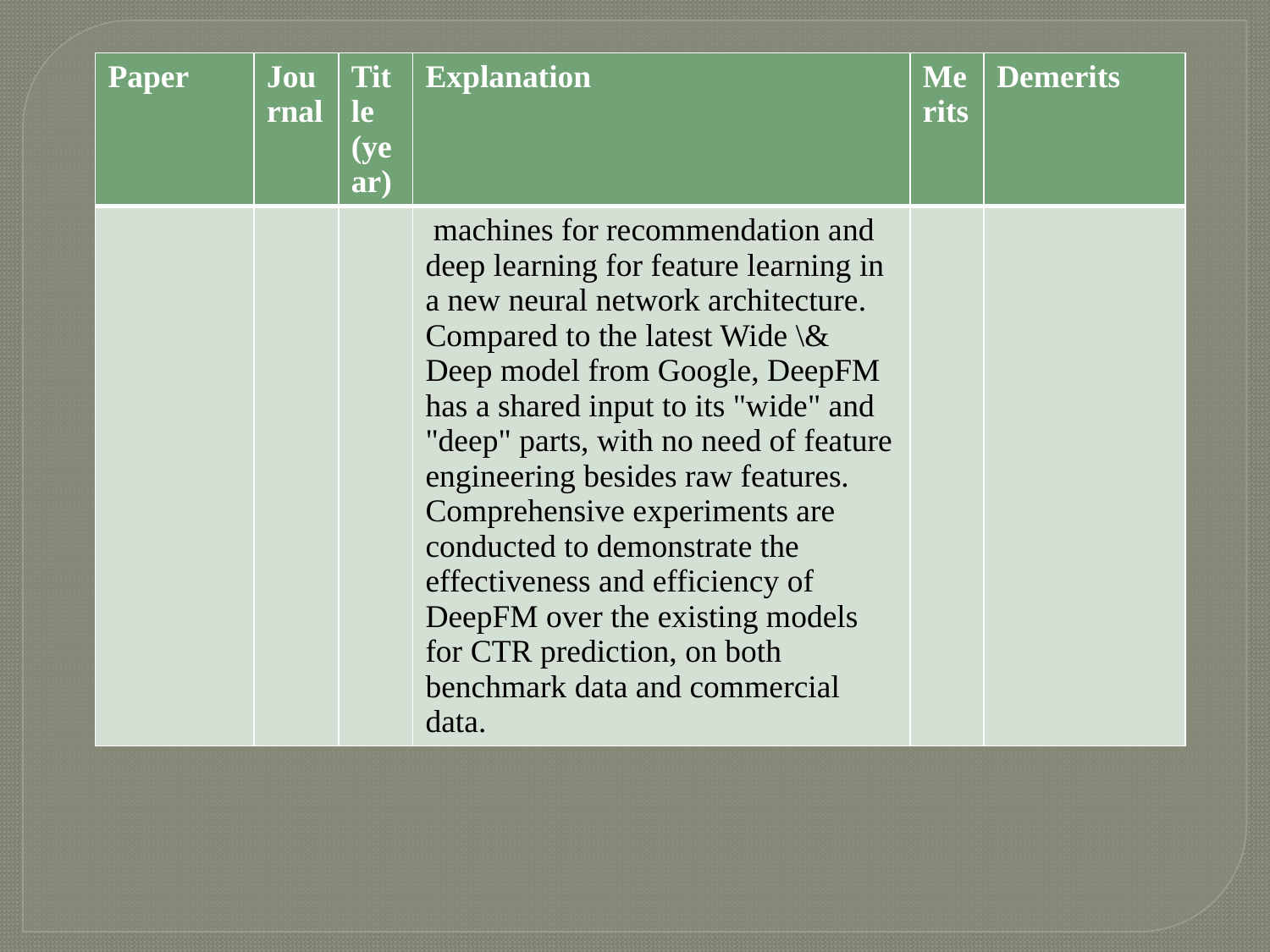

| Paper | Journal | Title (year) | Explanation | Merits | Demerits |
| --- | --- | --- | --- | --- | --- |
|  |  |  | machines for recommendation and deep learning for feature learning in a new neural network architecture. Compared to the latest Wide \& Deep model from Google, DeepFM has a shared input to its "wide" and "deep" parts, with no need of feature engineering besides raw features. Comprehensive experiments are conducted to demonstrate the effectiveness and efficiency of DeepFM over the existing models for CTR prediction, on both benchmark data and commercial data. |  |  |